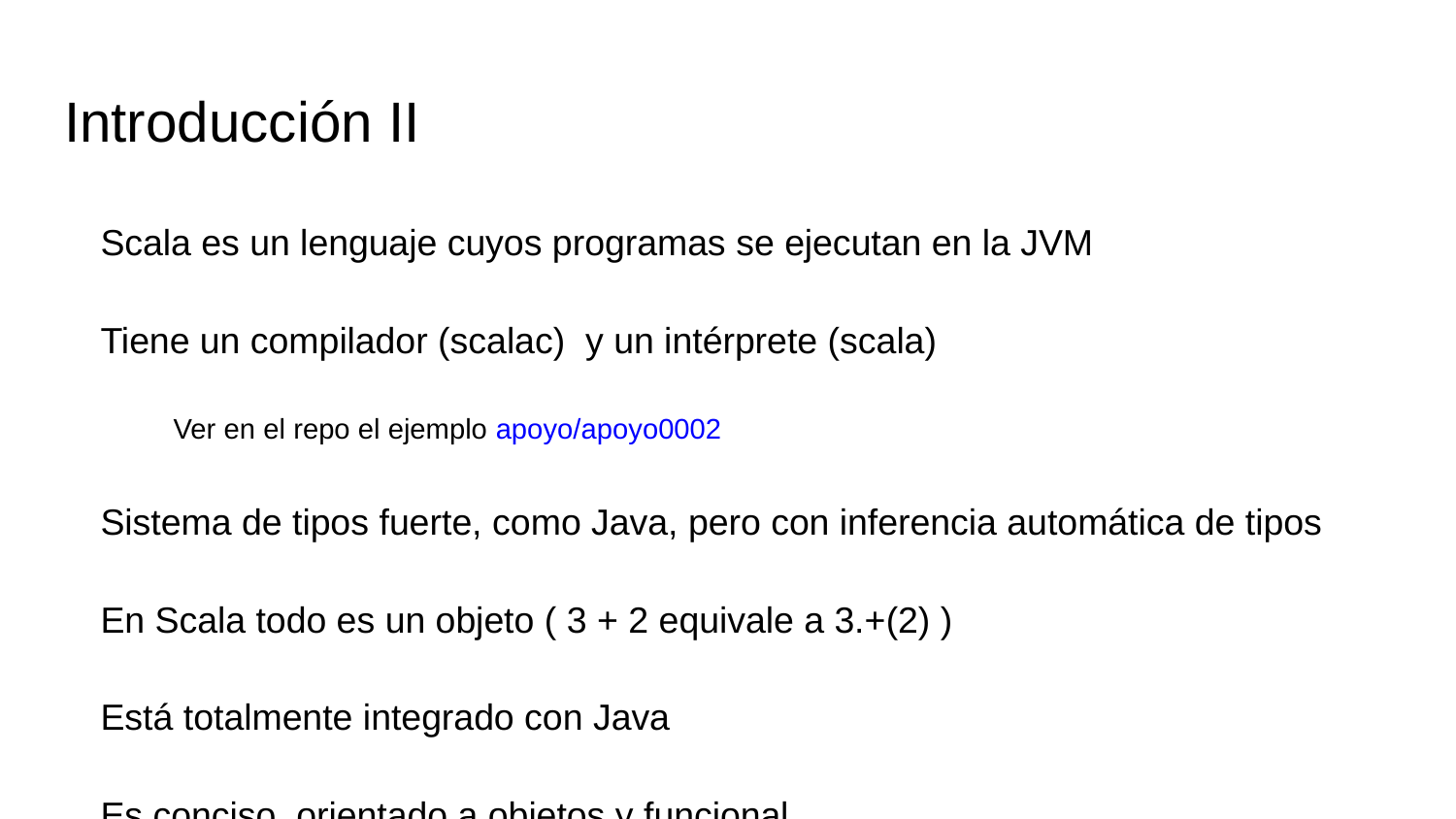

# Introducción II
Scala es un lenguaje cuyos programas se ejecutan en la JVM
Tiene un compilador (scalac)  y un intérprete (scala)
Ver en el repo el ejemplo apoyo/apoyo0002
Sistema de tipos fuerte, como Java, pero con inferencia automática de tipos
En Scala todo es un objeto ( 3 + 2 equivale a 3.+(2) )
Está totalmente integrado con Java
Es conciso, orientado a objetos y funcional
Ver en el repo el ejemplo apoyo/apoyo0001